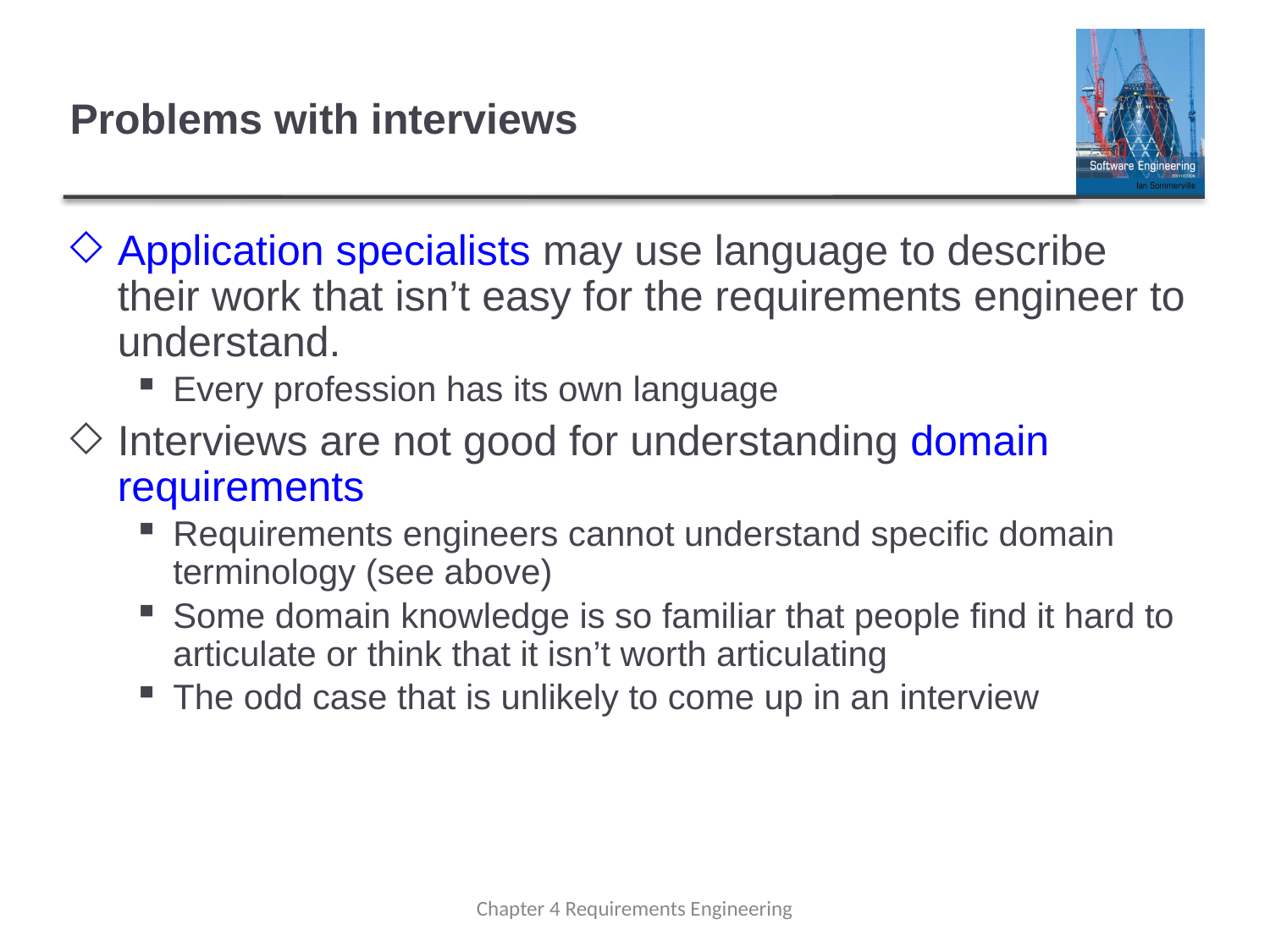

# Problems with interviews
Application specialists may use language to describe their work that isn’t easy for the requirements engineer to understand.
Every profession has its own language
Interviews are not good for understanding domain requirements
Requirements engineers cannot understand specific domain terminology (see above)
Some domain knowledge is so familiar that people find it hard to articulate or think that it isn’t worth articulating
The odd case that is unlikely to come up in an interview
27
Chapter 4 Requirements Engineering